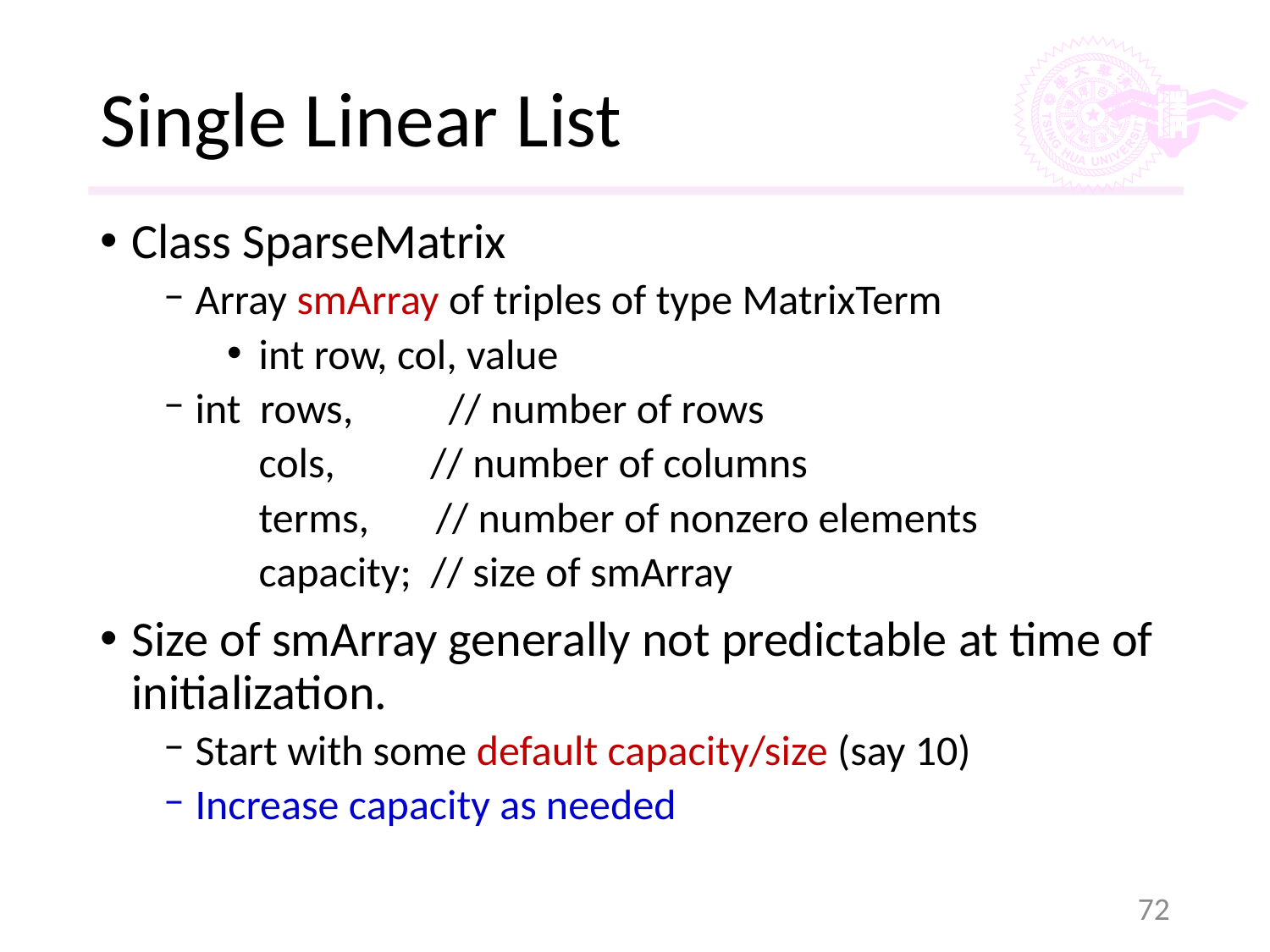

# Single Linear List
Class SparseMatrix
Array smArray of triples of type MatrixTerm
int row, col, value
int  rows,          // number of rows
          cols,          // number of columns
          terms,       // number of nonzero elements
          capacity;  // size of smArray
Size of smArray generally not predictable at time of initialization.
Start with some default capacity/size (say 10)
Increase capacity as needed

72